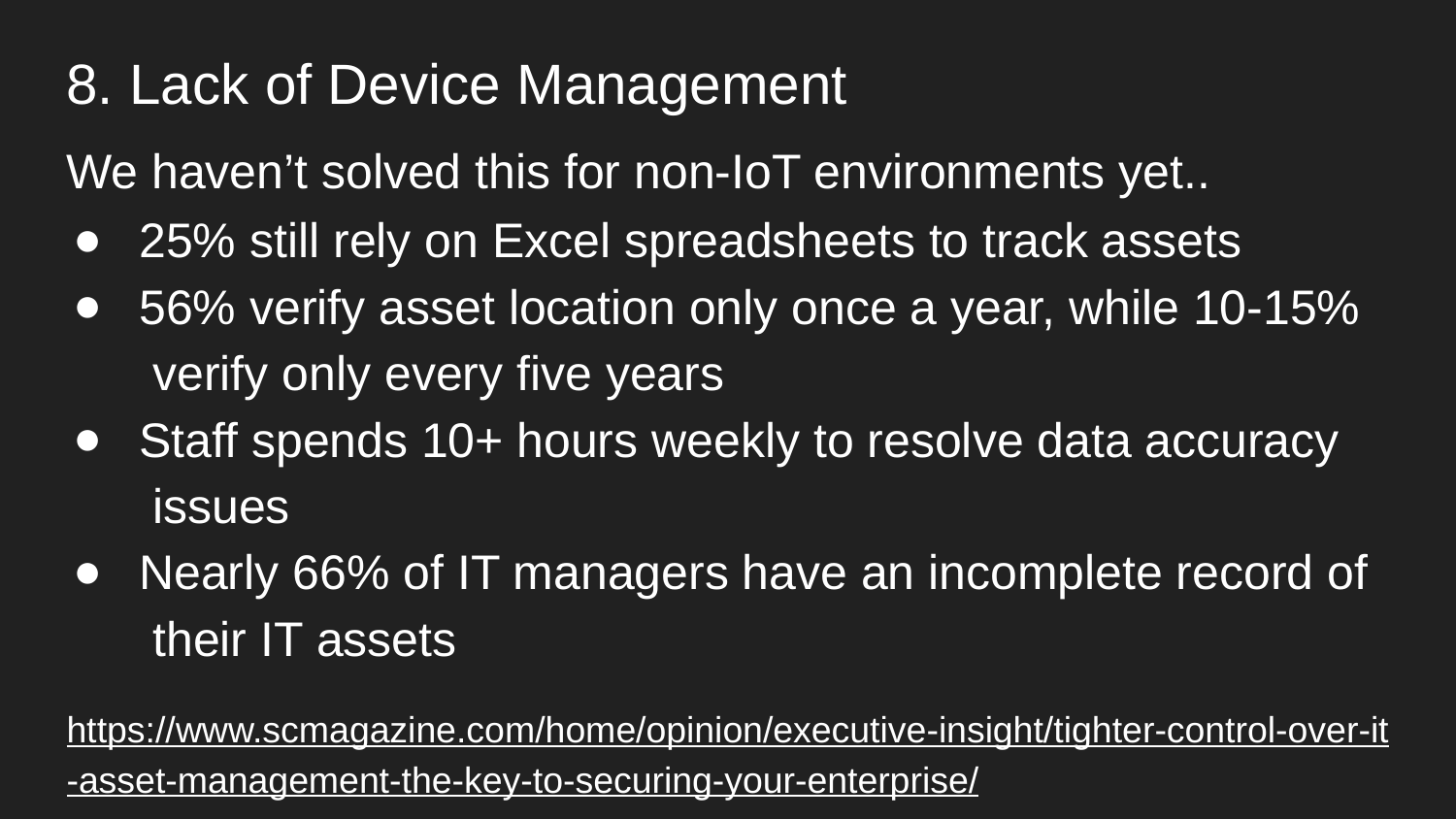

# 8. Lack of Device Management
We haven’t solved this for non-IoT environments yet..
25% still rely on Excel spreadsheets to track assets
56% verify asset location only once a year, while 10-15%  verify only every five years
Staff spends 10+ hours weekly to resolve data accuracy  issues
Nearly 66% of IT managers have an incomplete record of  their IT assets
https://www.scmagazine.com/home/opinion/executive-insight/tighter-control-over-it
-asset-management-the-key-to-securing-your-enterprise/